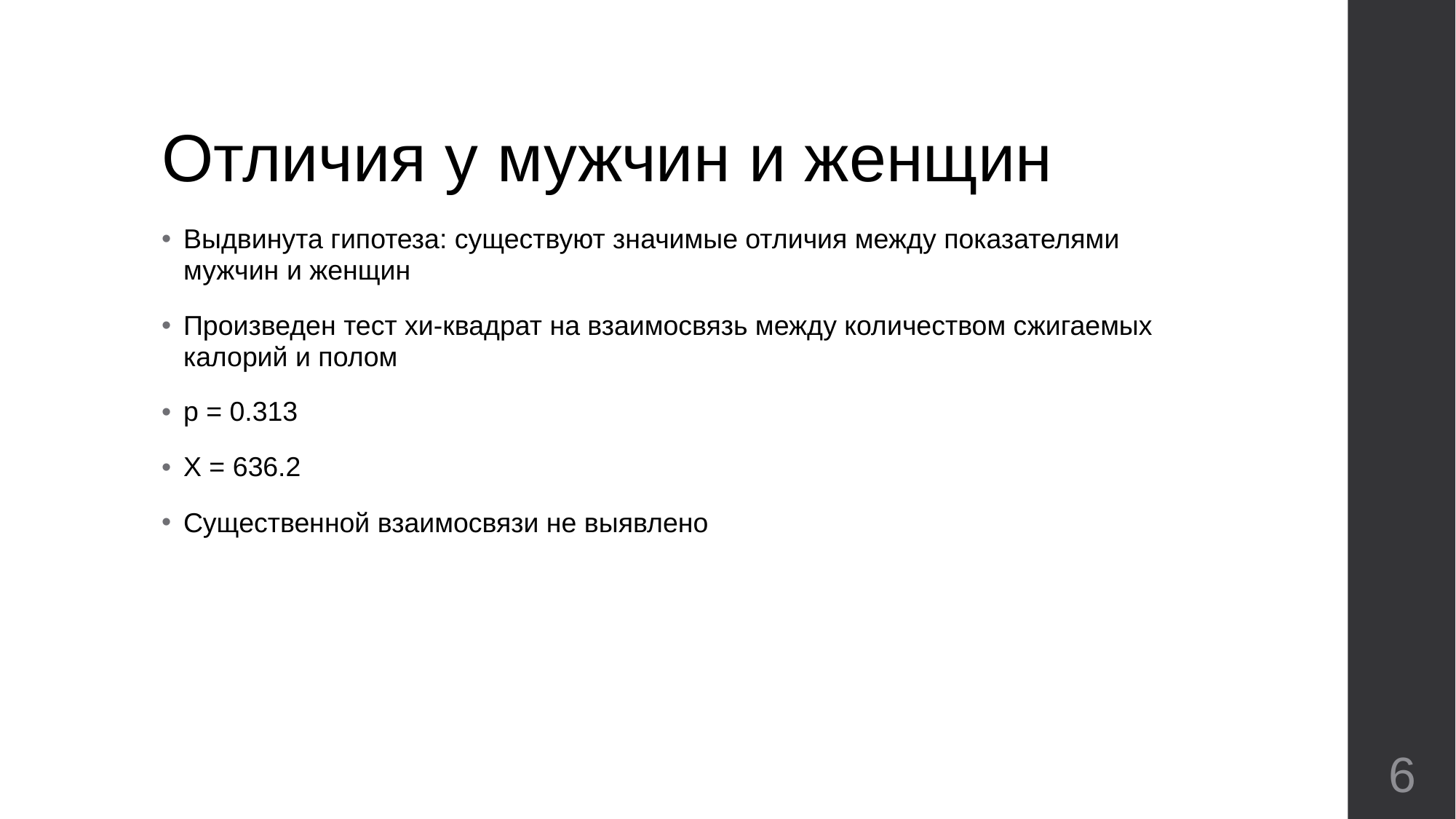

# Отличия у мужчин и женщин
Выдвинута гипотеза: существуют значимые отличия между показателями мужчин и женщин
Произведен тест хи-квадрат на взаимосвязь между количеством сжигаемых калорий и полом
p = 0.313
X = 636.2
Существенной взаимосвязи не выявлено
6